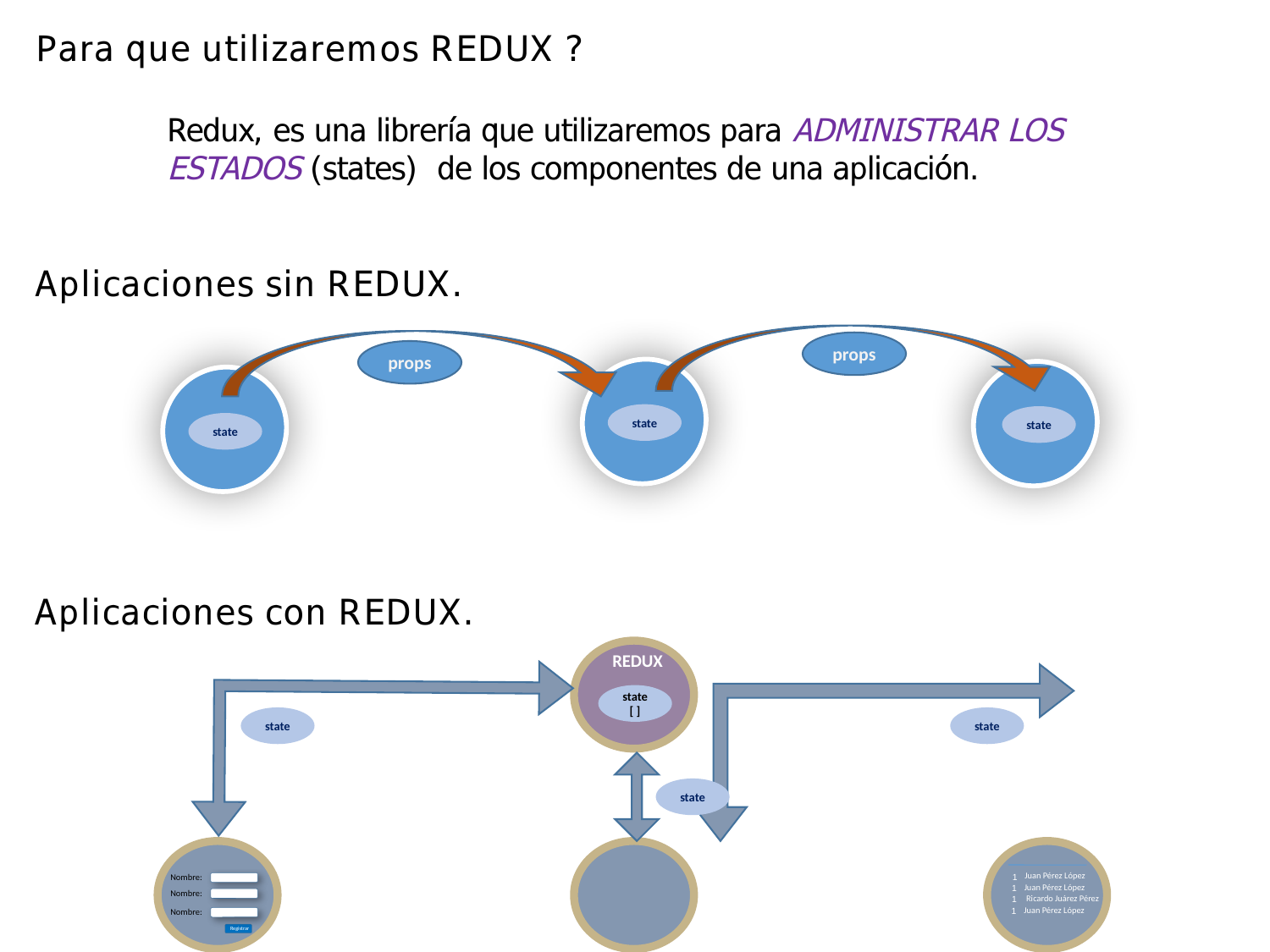

Para que utilizaremos REDUX ?
Redux, es una librería que utilizaremos para ADMINISTRAR LOS ESTADOS (states)  de los componentes de una aplicación.
Aplicaciones sin REDUX.

props
props

state
state
state
Aplicaciones con REDUX.

REDUX

state [ ]
state
state

state

Juan Pérez López
1
Juan Pérez López
1
Ricardo Juárez Pérez
1
Juan Pérez López
1
Nombre:

Nombre:

Nombre:

Registrar